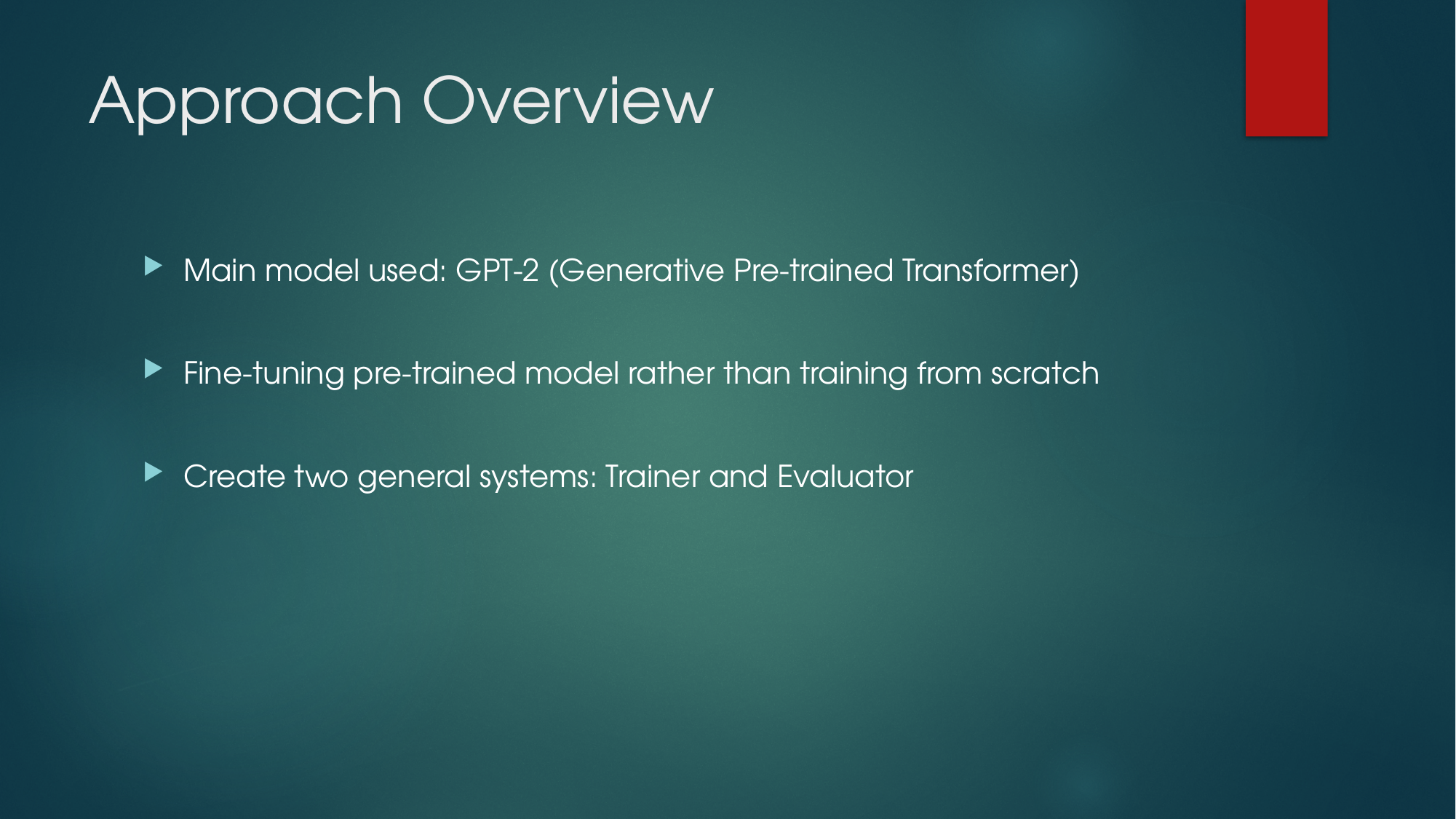

# Approach Overview
Main model used: GPT-2 (Generative Pre-trained Transformer)

Fine-tuning pre-trained model rather than training from scratch

Create two general systems: Trainer and Evaluator